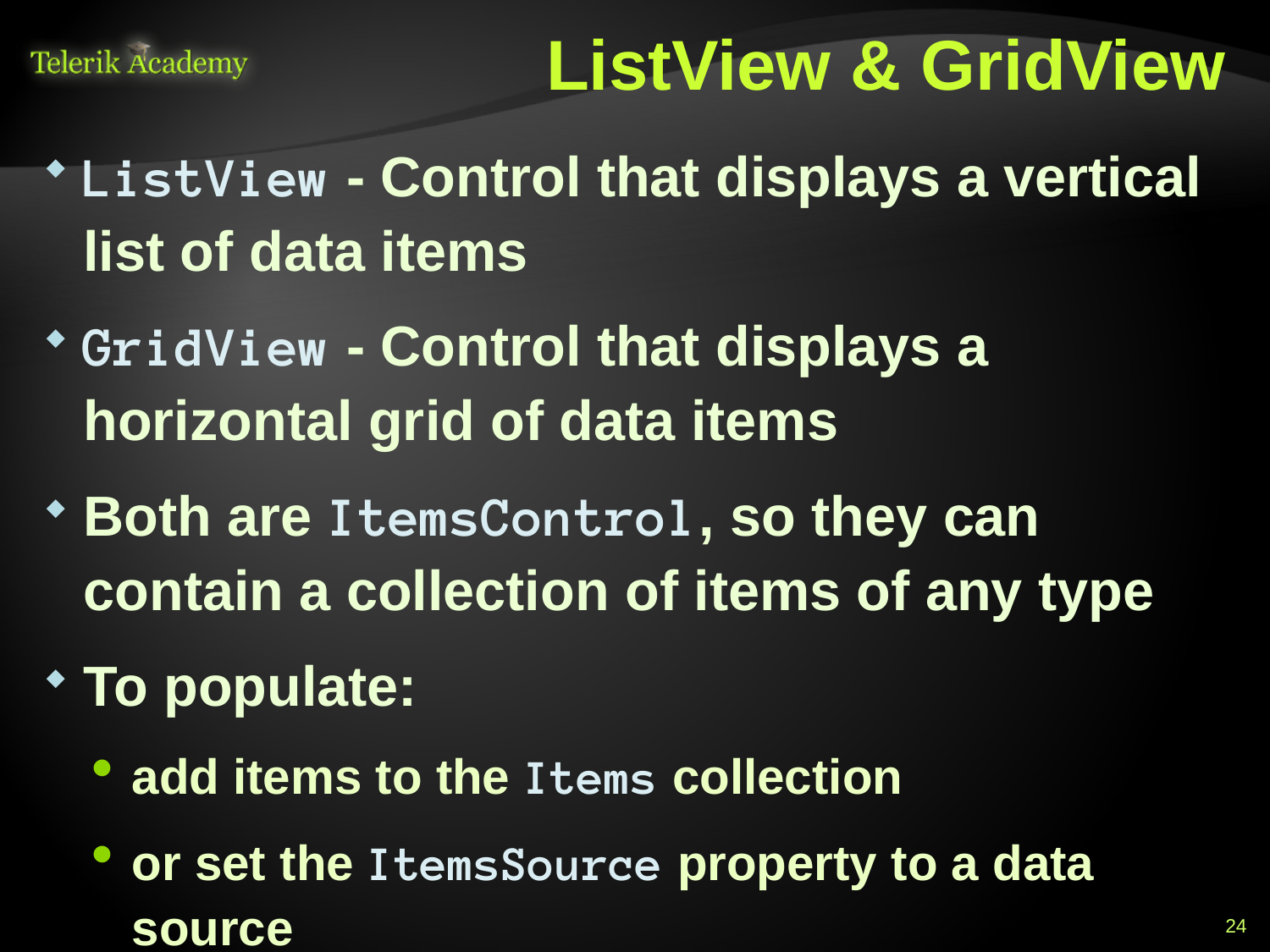

# ListView & GridView
ListView - Control that displays a vertical list of data items
GridView - Control that displays a horizontal grid of data items
Both are ItemsControl, so they can contain a collection of items of any type
To populate:
add items to the Items collection
or set the ItemsSource property to a data source
24